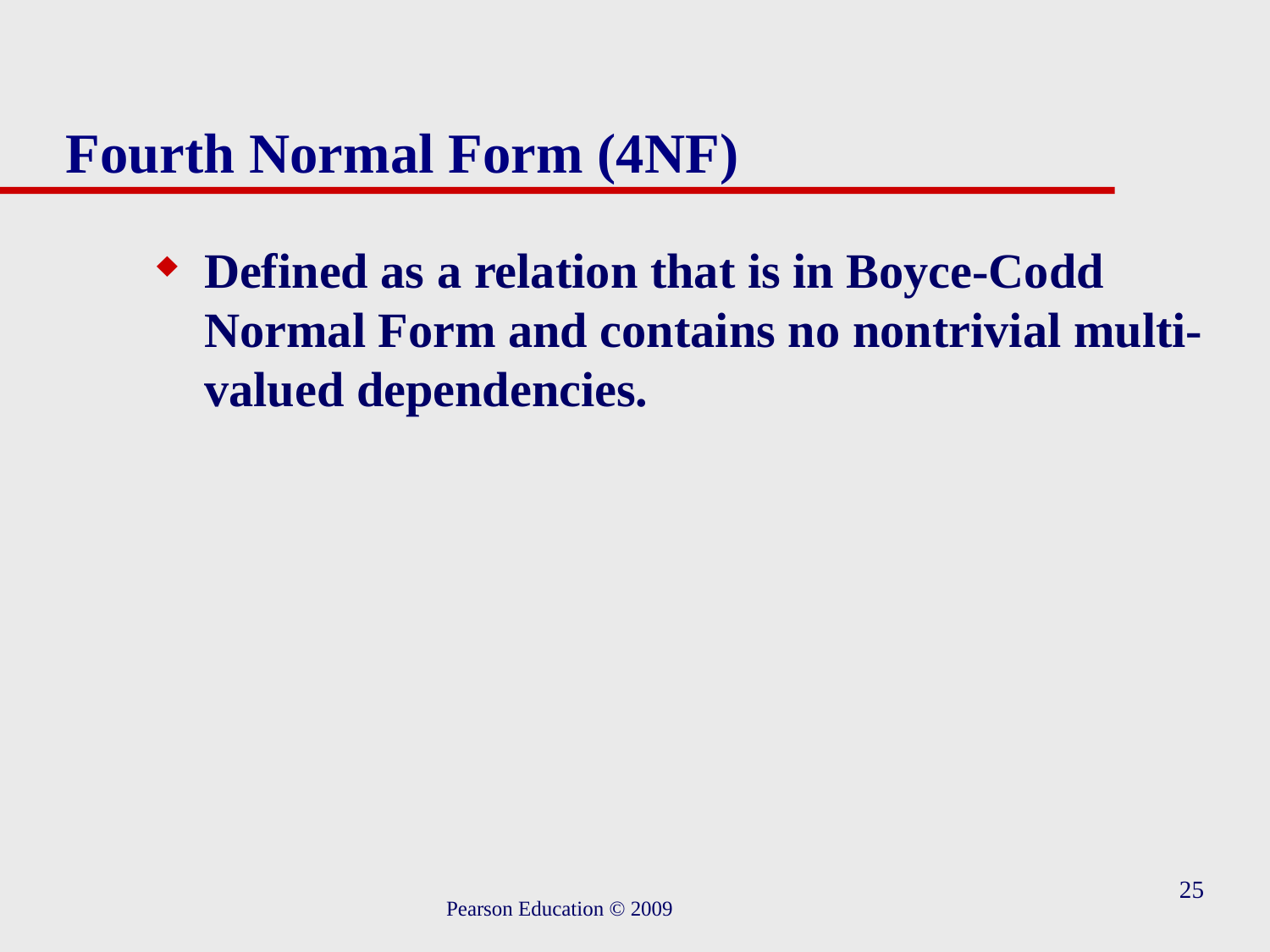

# Fourth Normal Form (4NF)
Defined as a relation that is in Boyce-Codd Normal Form and contains no nontrivial multi-valued dependencies.
25
Pearson Education © 2009